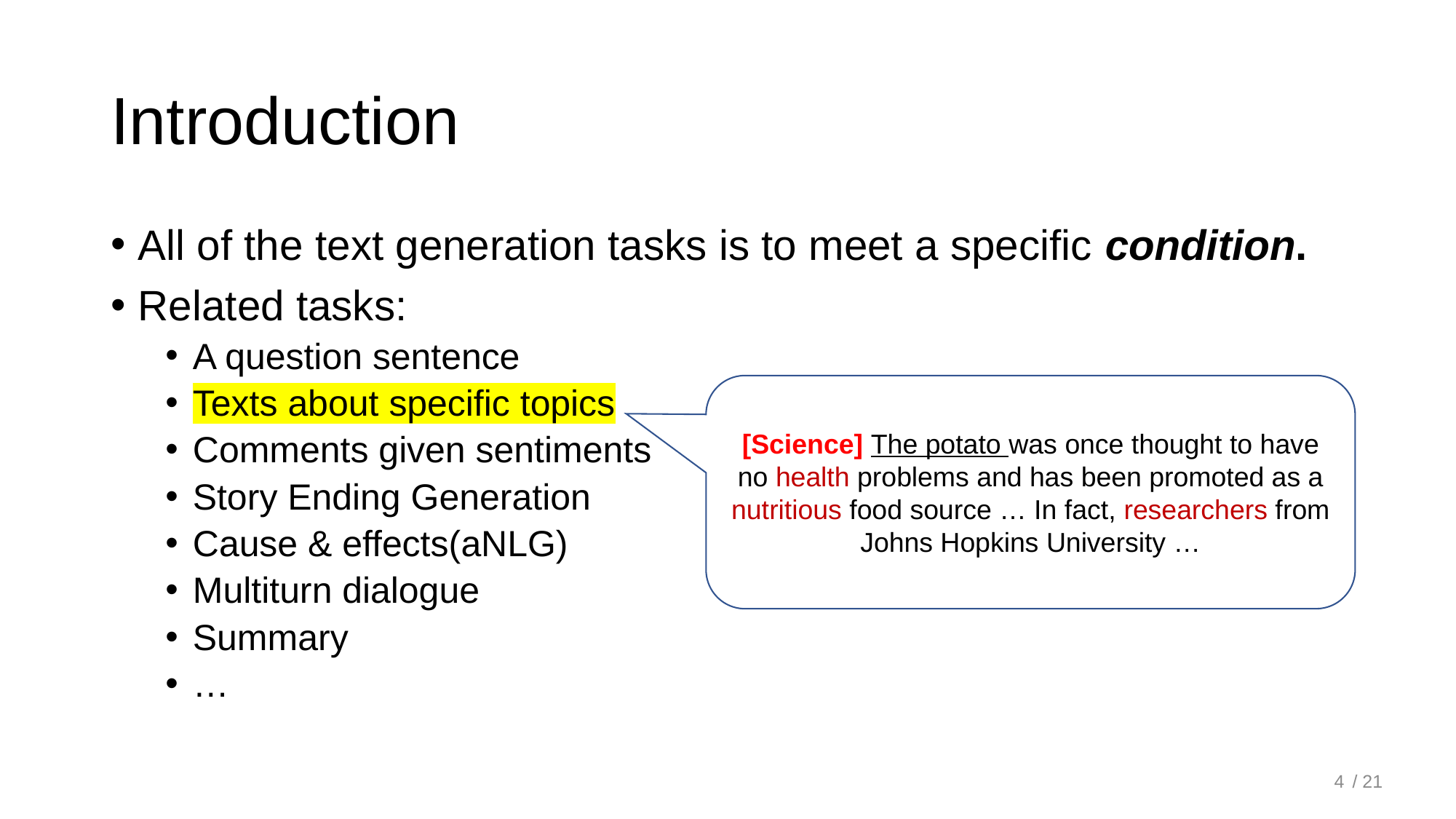

# Introduction
All of the text generation tasks is to meet a specific condition.
Related tasks:
A question sentence
Texts about specific topics
Comments given sentiments
Story Ending Generation
Cause & effects(aNLG)
Multiturn dialogue
Summary
…

[Science] The potato was once thought to have no health problems and has been promoted as a nutritious food source … In fact, researchers from Johns Hopkins University …
4
/ 21